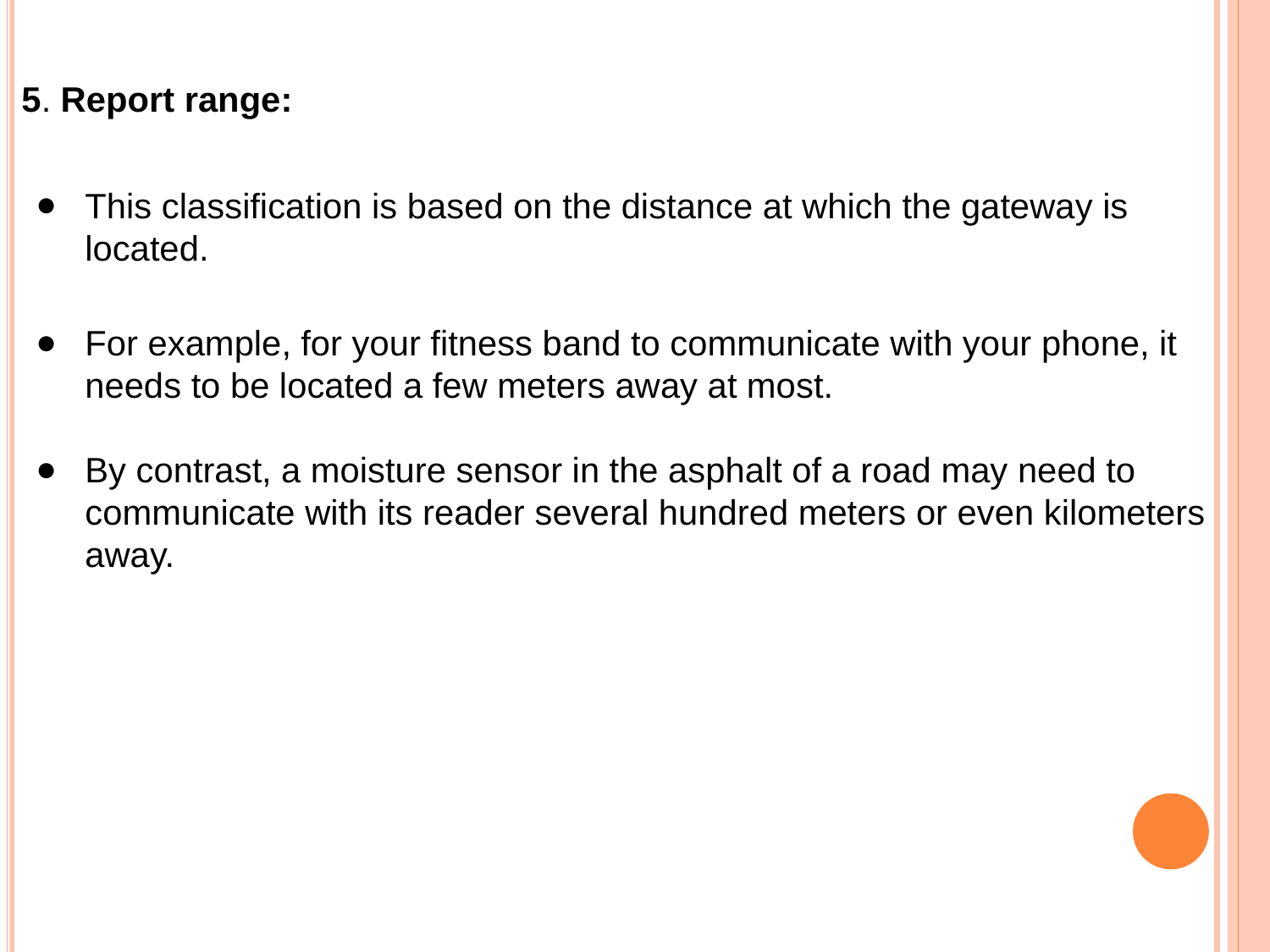

5. Report range:

This classification is based on the distance at which the gateway is located.

For example, for your fitness band to communicate with your phone, it needs to be located a few meters away at most.

By contrast, a moisture sensor in the asphalt of a road may need to communicate with its reader several hundred meters or even kilometers away.